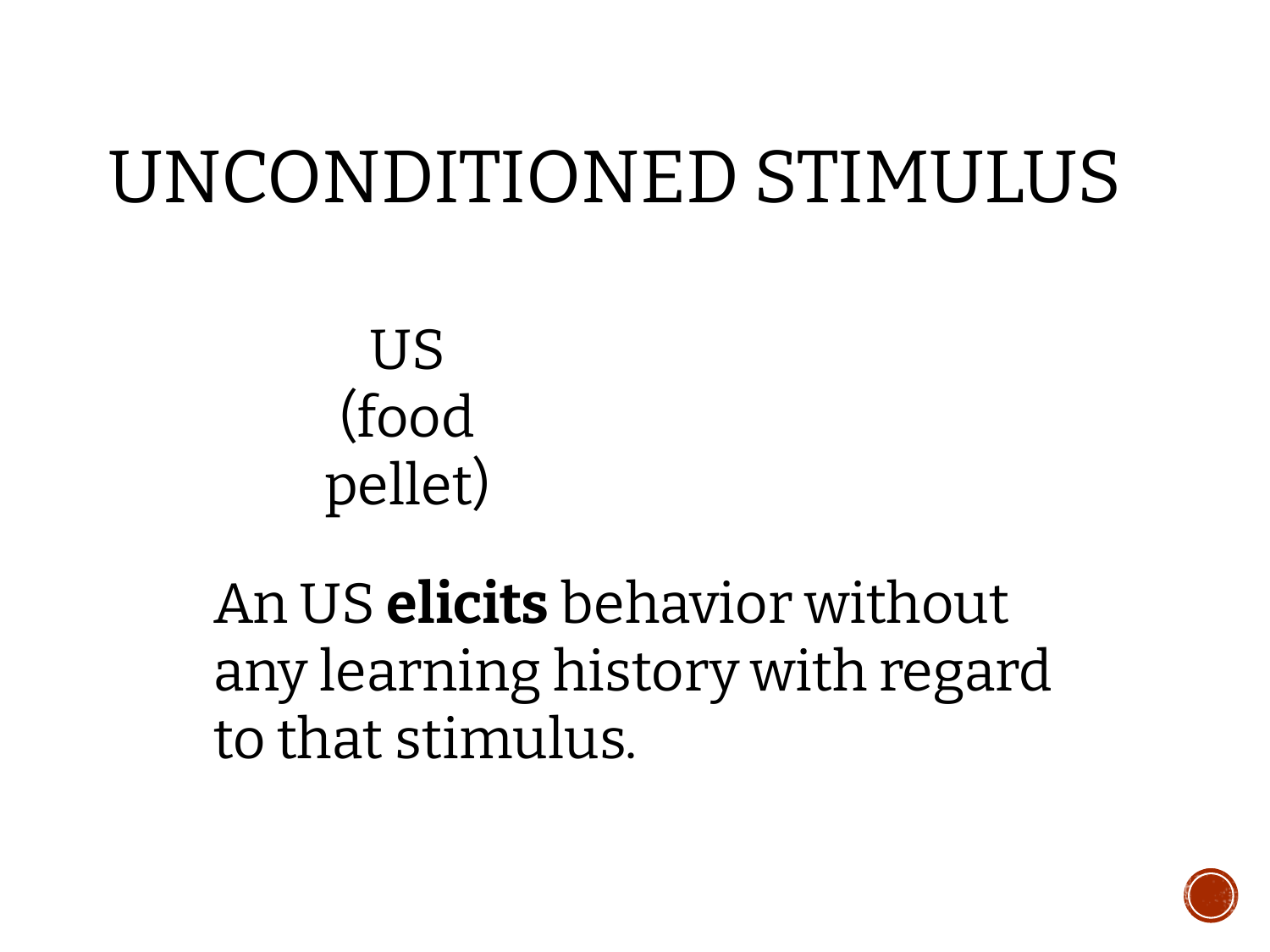

# Unconditioned Stimulus
US
(food pellet)
An US elicits behavior without any learning history with regard to that stimulus.